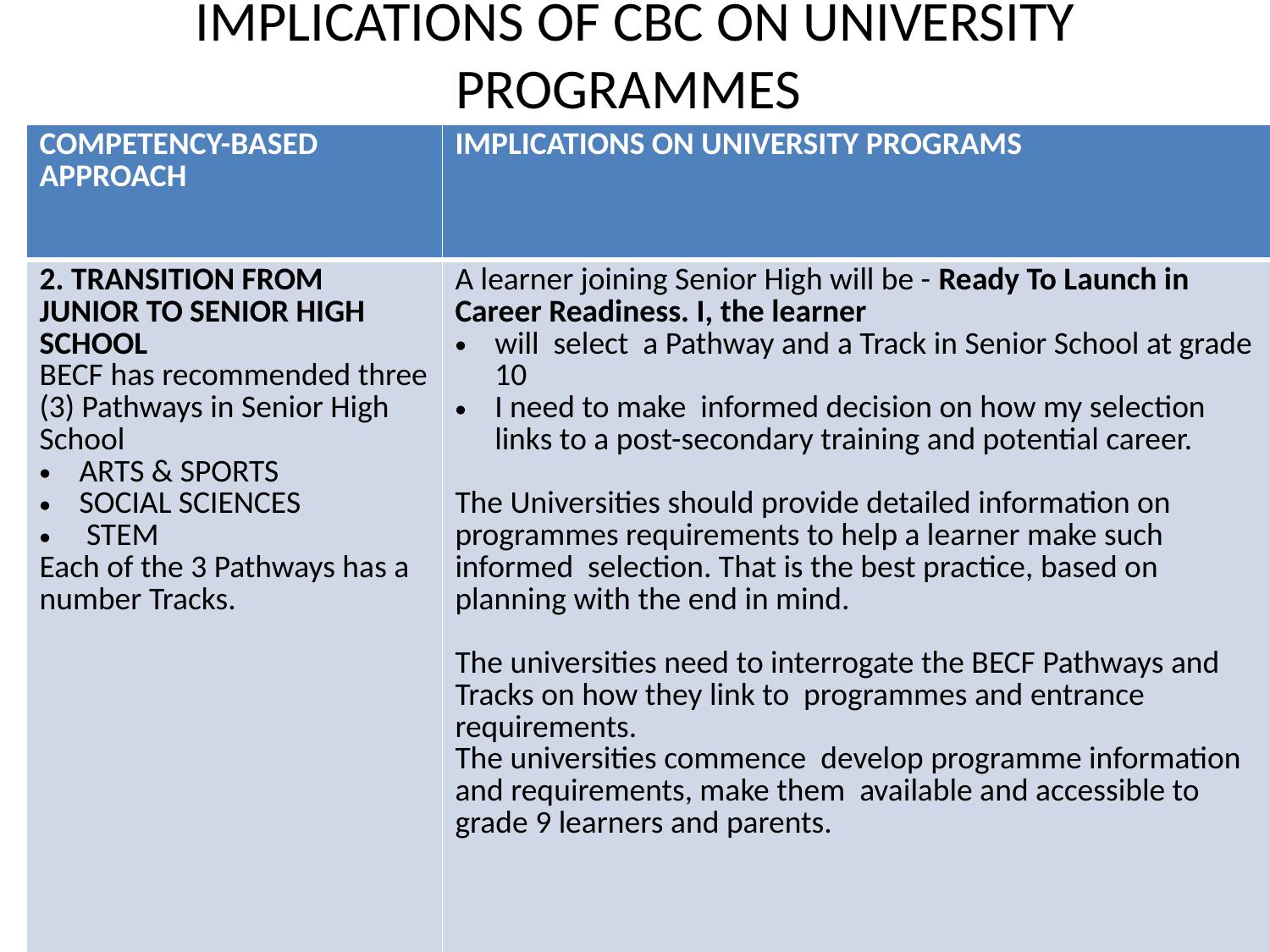

# IMPLICATIONS OF CBC ON UNIVERSITY PROGRAMMES
| COMPETENCY-BASED APPROACH | IMPLICATIONS ON UNIVERSITY PROGRAMS |
| --- | --- |
| 2. TRANSITION FROM JUNIOR TO SENIOR HIGH SCHOOL BECF has recommended three (3) Pathways in Senior High School ARTS & SPORTS SOCIAL SCIENCES STEM Each of the 3 Pathways has a number Tracks. | A learner joining Senior High will be - Ready To Launch in Career Readiness. I, the learner will select a Pathway and a Track in Senior School at grade 10 I need to make informed decision on how my selection links to a post-secondary training and potential career. The Universities should provide detailed information on programmes requirements to help a learner make such informed selection. That is the best practice, based on planning with the end in mind. The universities need to interrogate the BECF Pathways and Tracks on how they link to programmes and entrance requirements. The universities commence develop programme information and requirements, make them available and accessible to grade 9 learners and parents. |